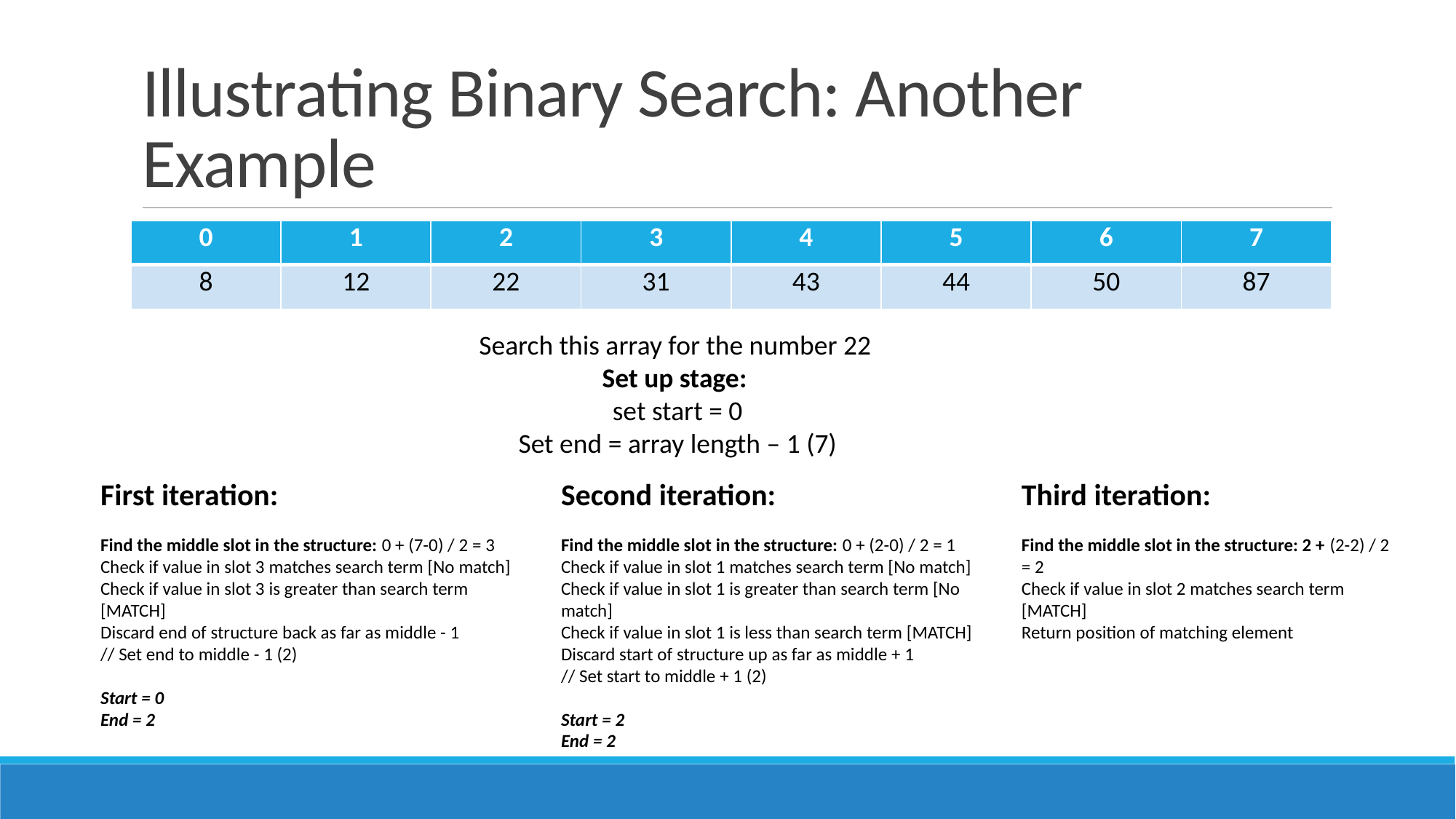

# Illustrating Binary Search: Another Example
| 0 | 1 | 2 | 3 | 4 | 5 | 6 | 7 |
| --- | --- | --- | --- | --- | --- | --- | --- |
| 8 | 12 | 22 | 31 | 43 | 44 | 50 | 87 |
Search this array for the number 22
Set up stage:
set start = 0
Set end = array length – 1 (7)
First iteration:

Find the middle slot in the structure: 0 + (7-0) / 2 = 3
Check if value in slot 3 matches search term [No match]
Check if value in slot 3 is greater than search term [MATCH]
Discard end of structure back as far as middle - 1
// Set end to middle - 1 (2)

Start = 0
End = 2
Second iteration:

Find the middle slot in the structure: 0 + (2-0) / 2 = 1
Check if value in slot 1 matches search term [No match]
Check if value in slot 1 is greater than search term [No match]
Check if value in slot 1 is less than search term [MATCH]
Discard start of structure up as far as middle + 1
// Set start to middle + 1 (2)

Start = 2
End = 2
Third iteration:

Find the middle slot in the structure: 2 + (2-2) / 2 = 2
Check if value in slot 2 matches search term [MATCH]
Return position of matching element